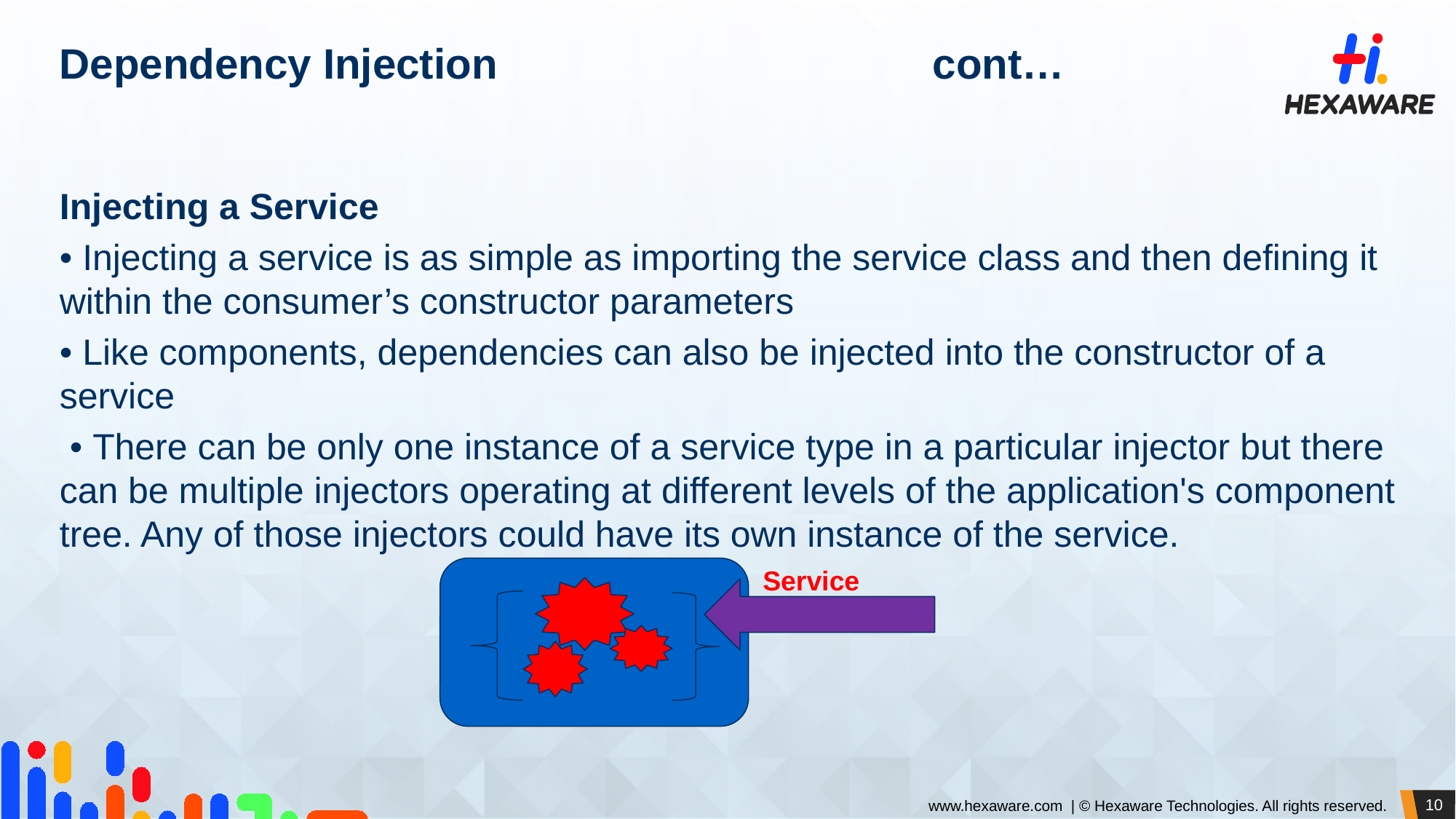

# Dependency Injection				cont…
Injecting a Service
• Injecting a service is as simple as importing the service class and then defining it within the consumer’s constructor parameters
• Like components, dependencies can also be injected into the constructor of a service
 • There can be only one instance of a service type in a particular injector but there can be multiple injectors operating at different levels of the application's component tree. Any of those injectors could have its own instance of the service.

Service